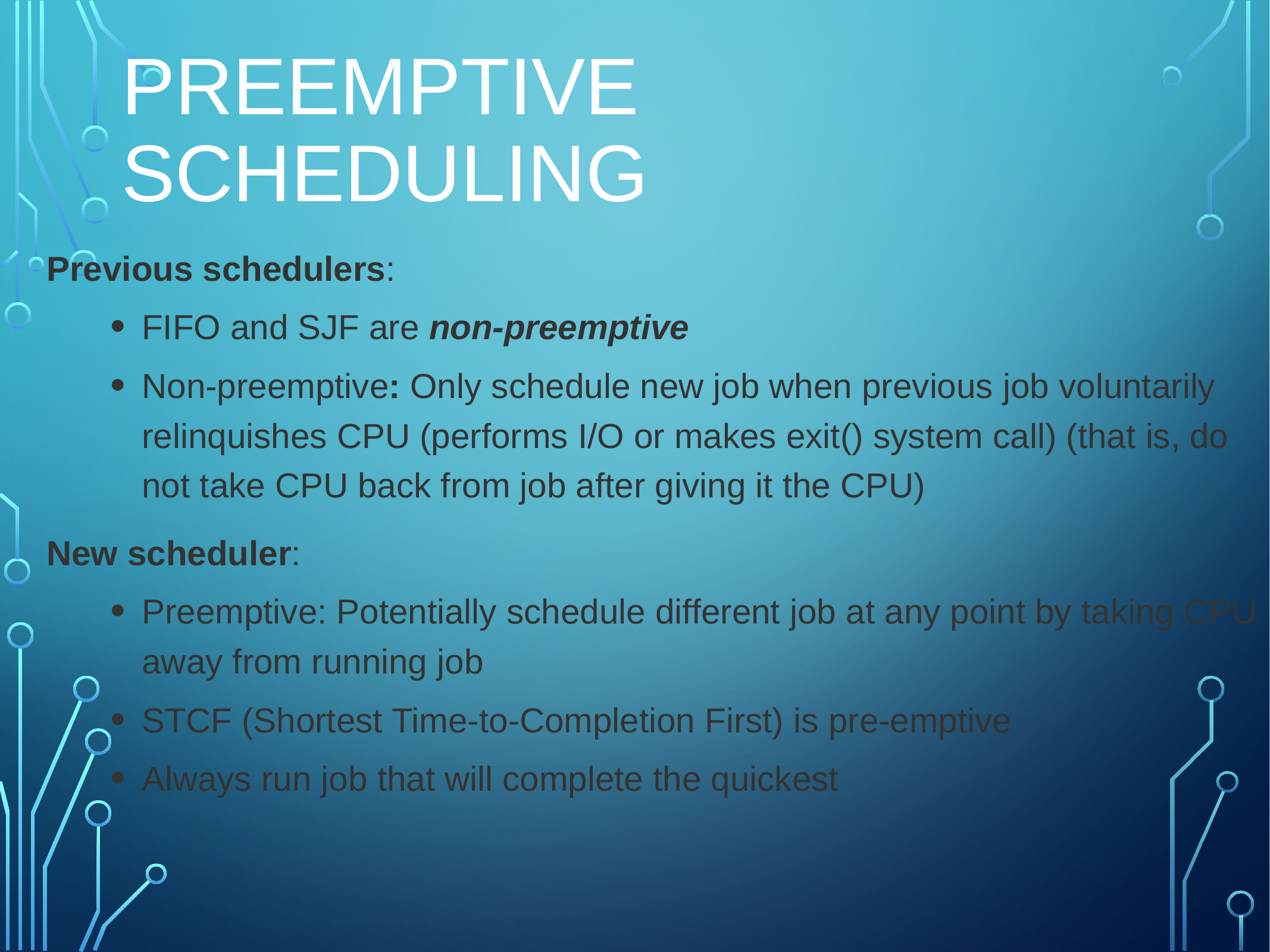

# Preemptive SchedulING
Previous schedulers:
FIFO and SJF are non-preemptive
Non-preemptive: Only schedule new job when previous job voluntarily relinquishes CPU (performs I/O or makes exit() system call) (that is, do not take CPU back from job after giving it the CPU)
New scheduler:
Preemptive: Potentially schedule different job at any point by taking CPU away from running job
STCF (Shortest Time-to-Completion First) is pre-emptive
Always run job that will complete the quickest